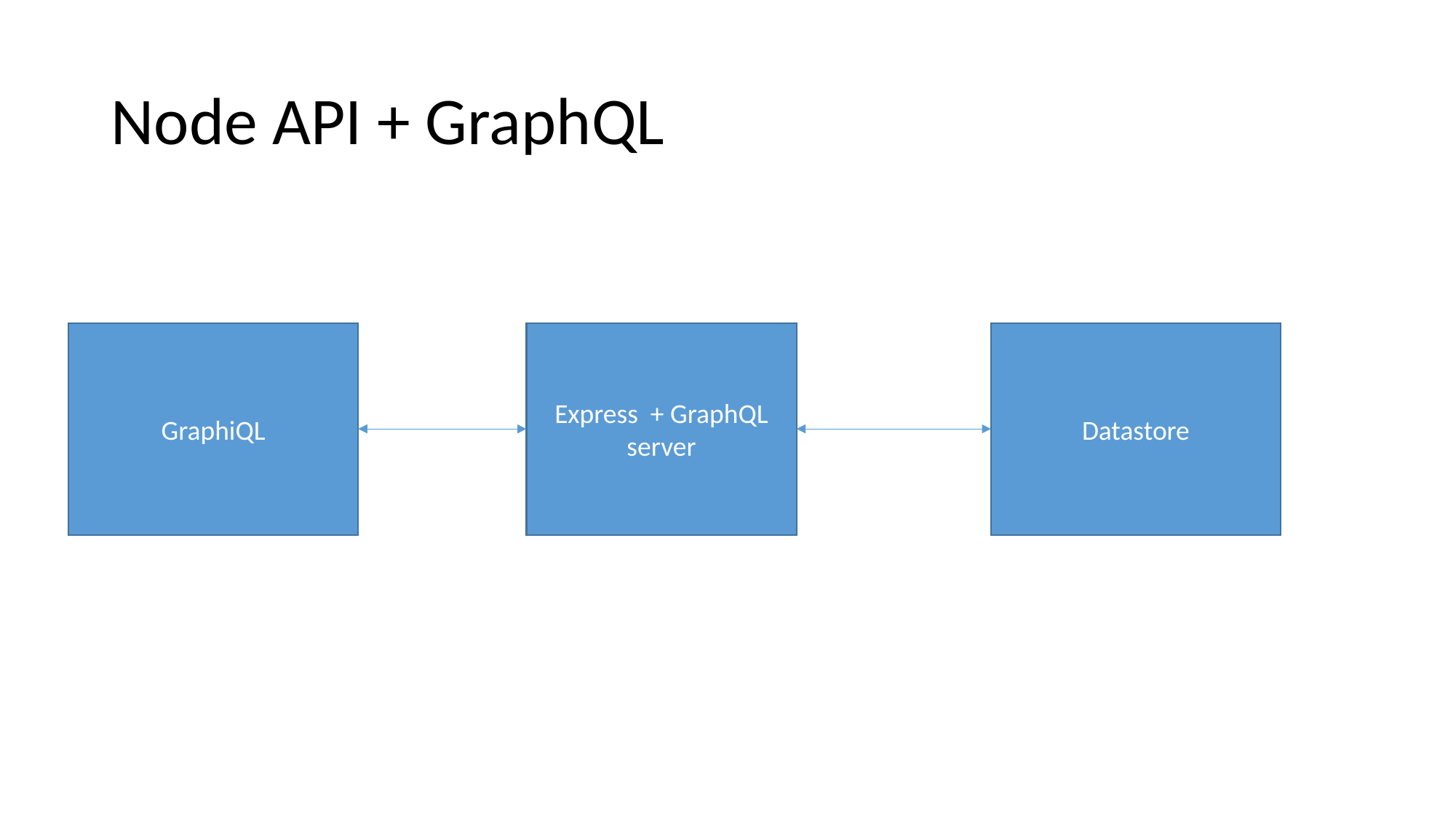

# Node API + GraphQL

GraphiQL
Express  + GraphQL server
Datastore